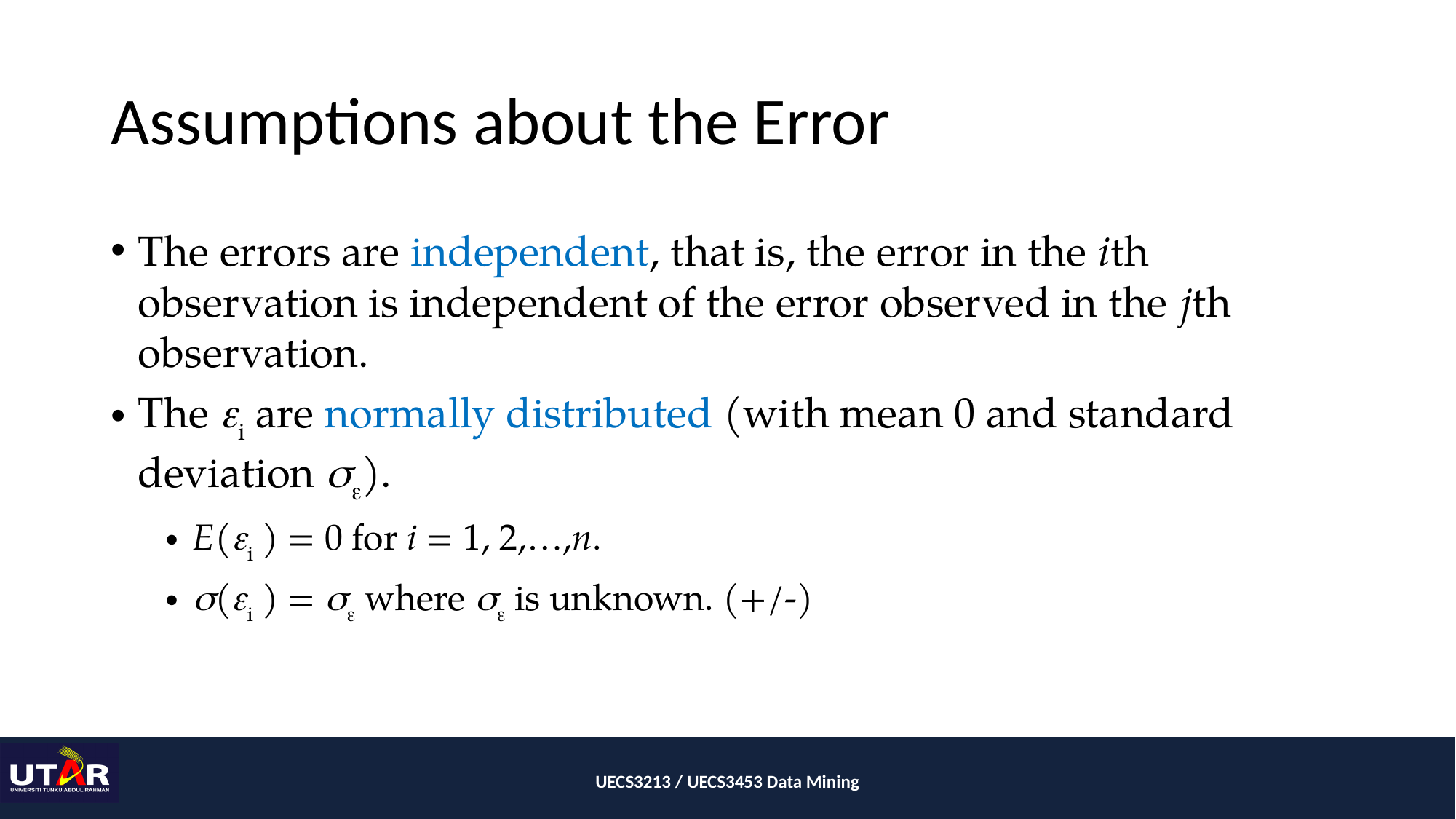

# Assumptions about the Error
The errors are independent, that is, the error in the ith observation is independent of the error observed in the jth observation.
The εi are normally distributed (with mean 0 and standard deviation σε).
E(εi ) = 0 for i = 1, 2,…,n.
σ(εi ) = σε where σε is unknown. (+/-)

UECS3213 / UECS3453 Data Mining
37